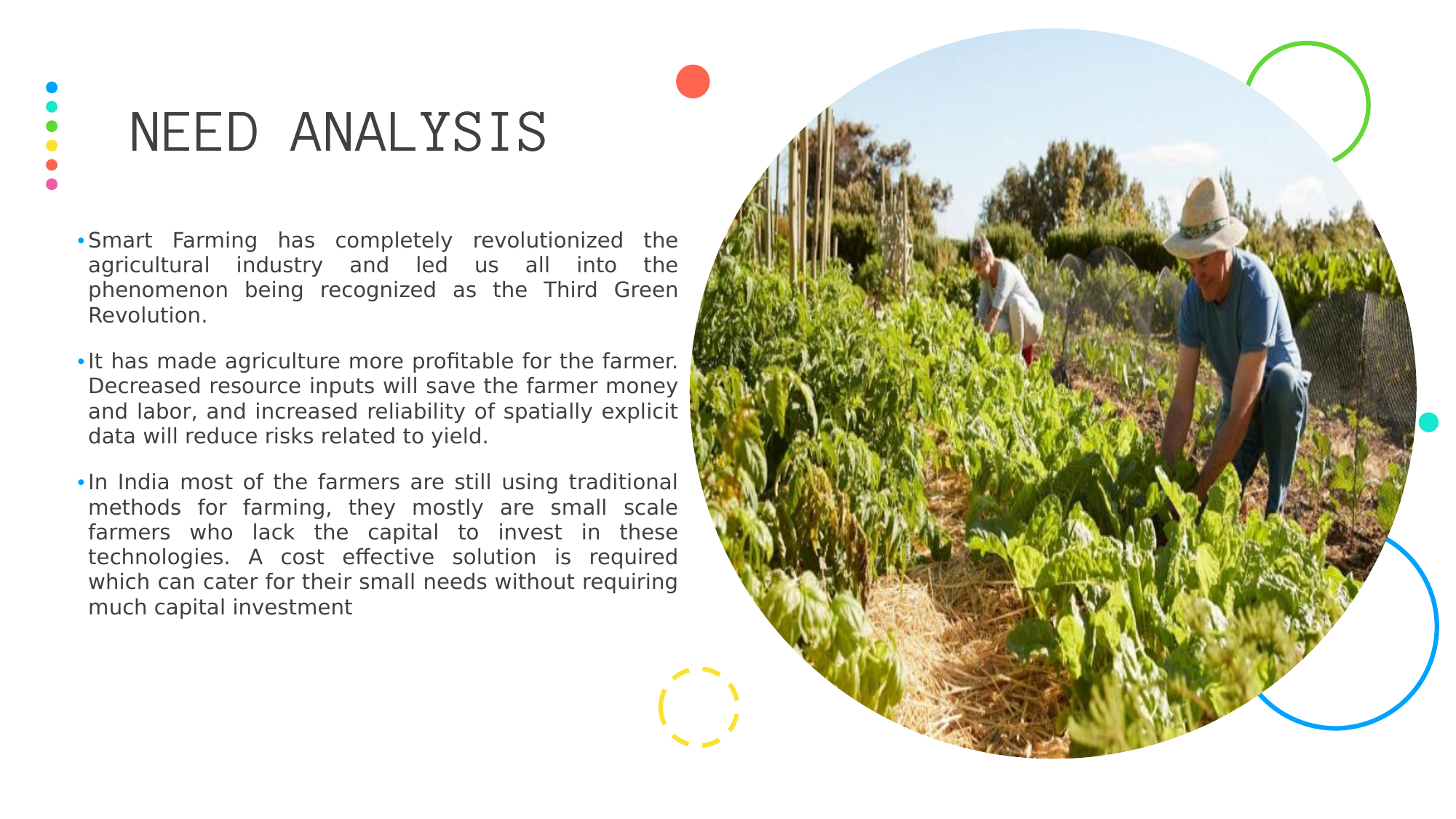

NEED Analysis
Smart Farming has completely revolutionized the agricultural industry and led us all into the phenomenon being recognized as the Third Green Revolution.
It has made agriculture more profitable for the farmer. Decreased resource inputs will save the farmer money and labor, and increased reliability of spatially explicit data will reduce risks related to yield.
In India most of the farmers are still using traditional methods for farming, they mostly are small scale farmers who lack the capital to invest in these technologies. A cost effective solution is required which can cater for their small needs without requiring much capital investment